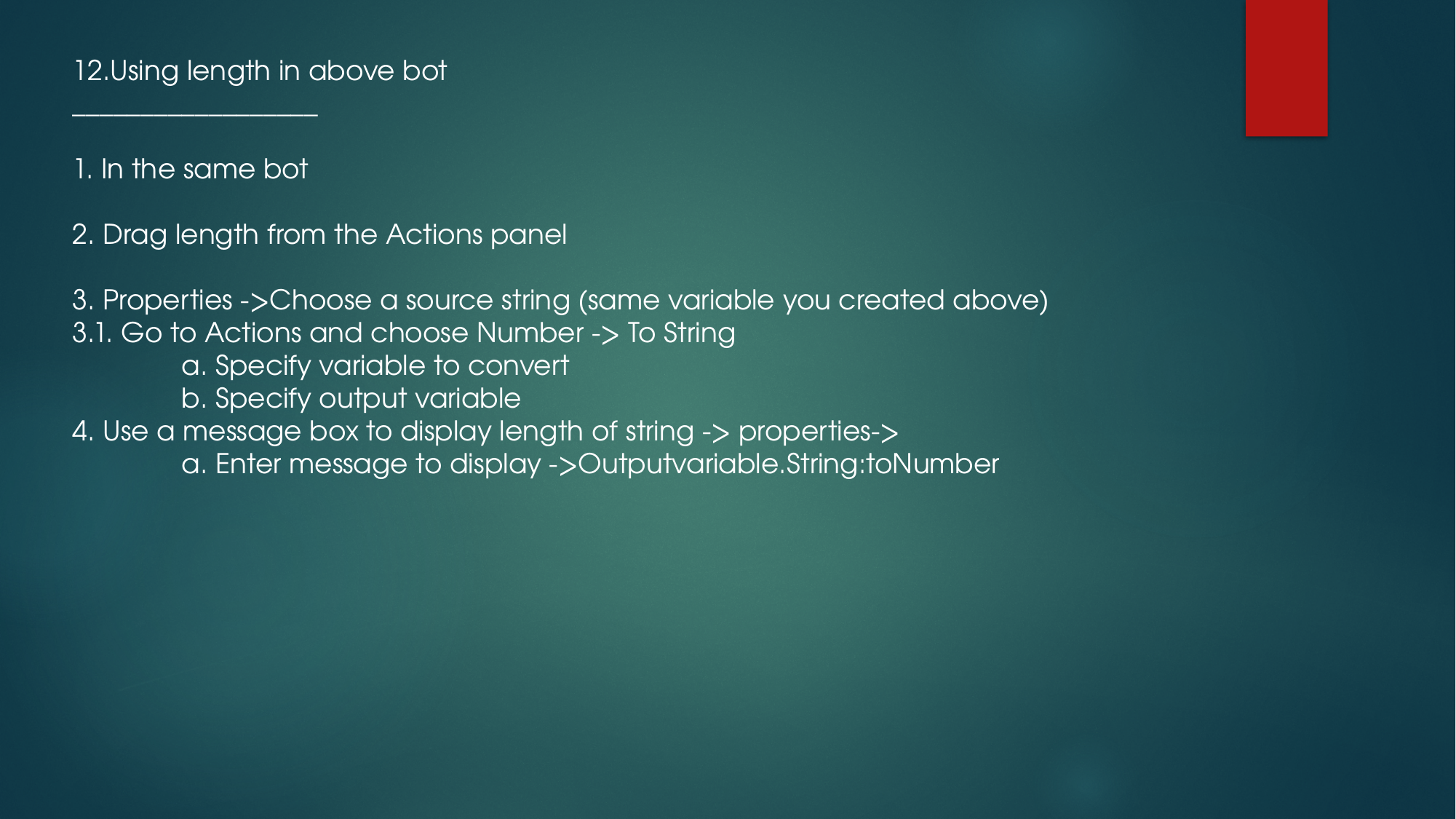

12.Using length in above bot
__________________

1. In the same bot

2. Drag length from the Actions panel

3. Properties ->Choose a source string (same variable you created above)
3.1. Go to Actions and choose Number -> To String
	a. Specify variable to convert
	b. Specify output variable
4. Use a message box to display length of string -> properties->
	a. Enter message to display ->Outputvariable.String:toNumber